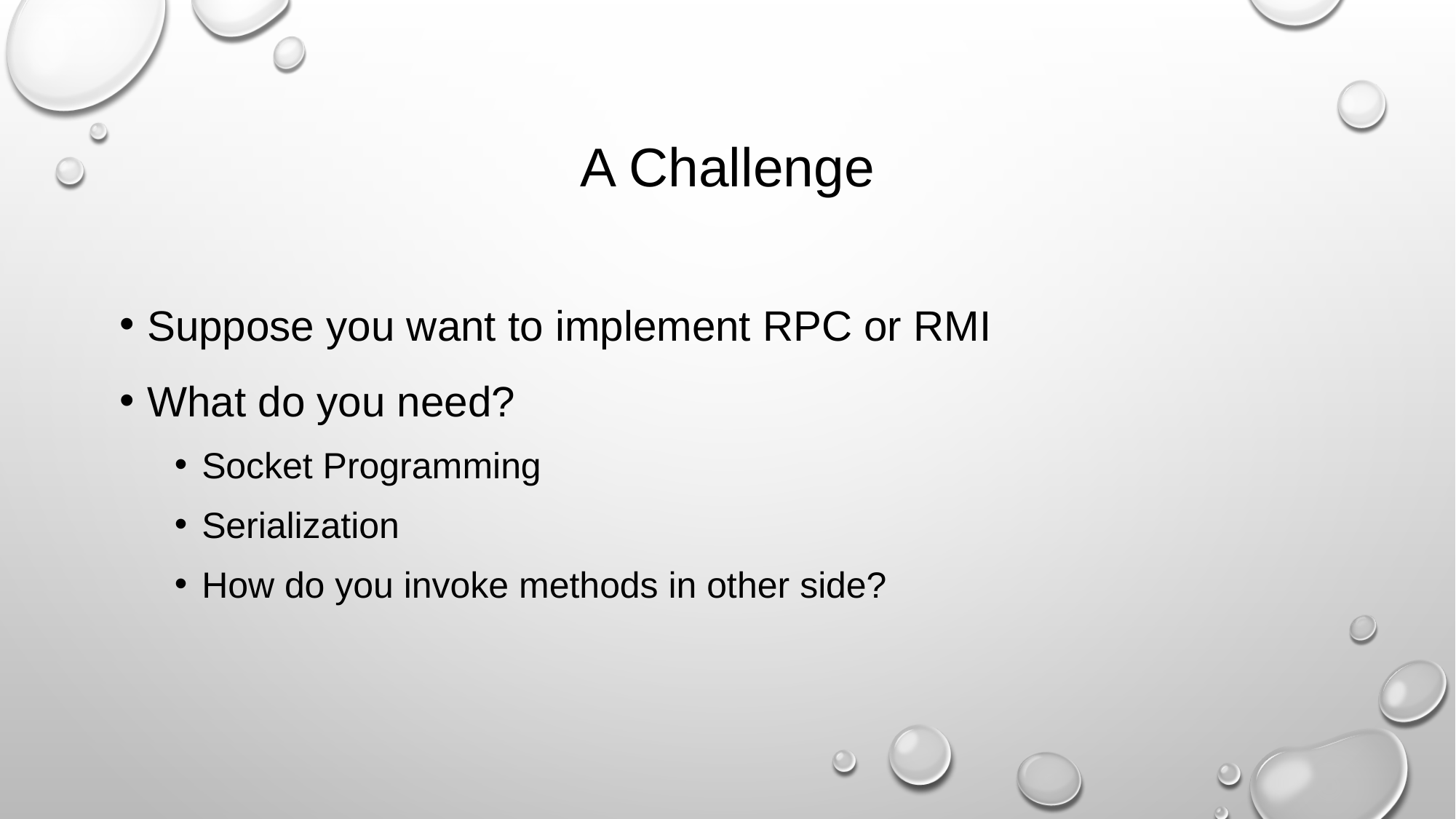

# A Challenge
Suppose you want to implement RPC or RMI
What do you need?
Socket Programming
Serialization
How do you invoke methods in other side?